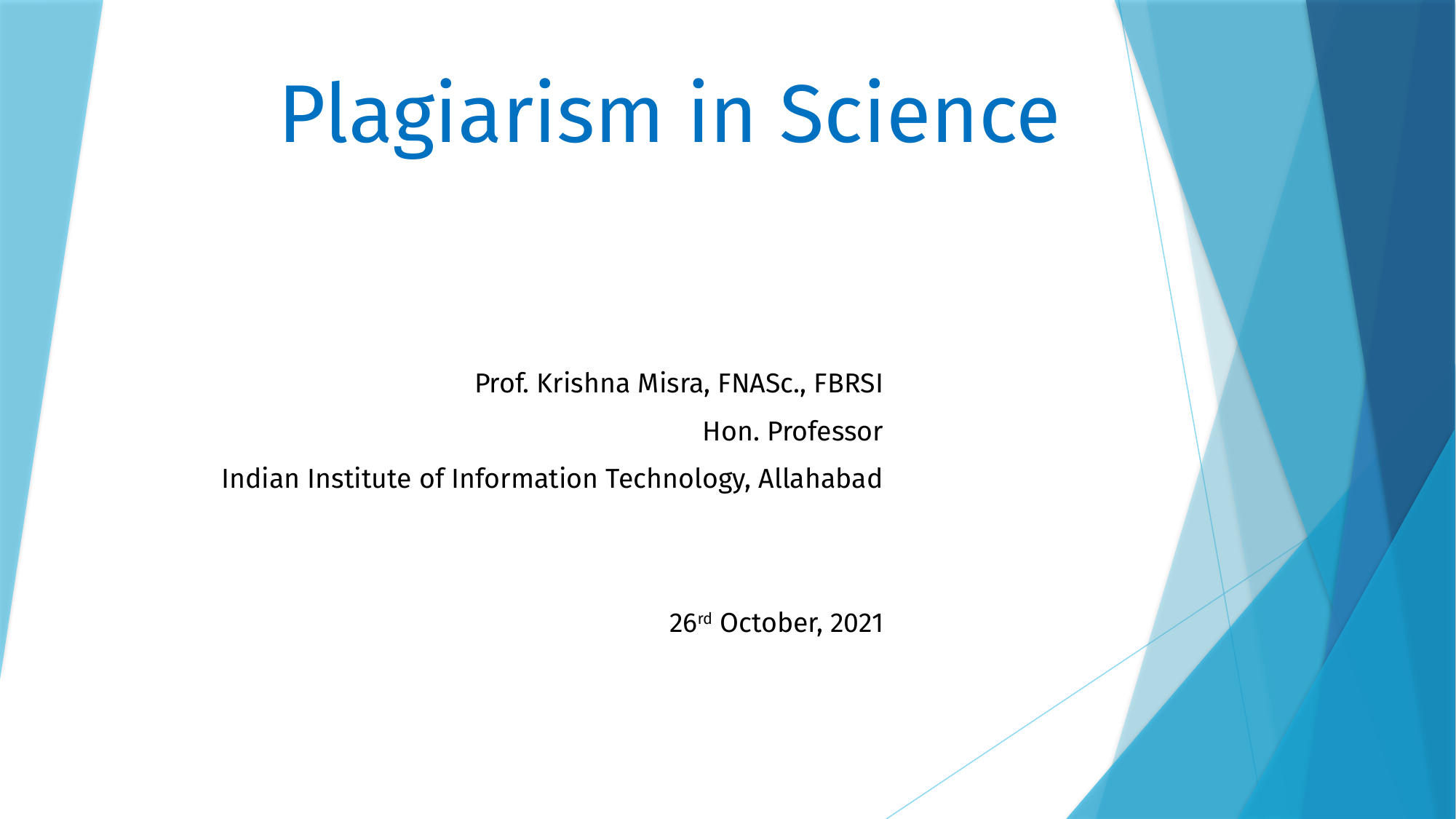

# Plagiarism in Science

Prof. Krishna Misra, FNASc., FBRSI
Hon. Professor
Indian Institute of Information Technology, Allahabad

26rd October, 2021